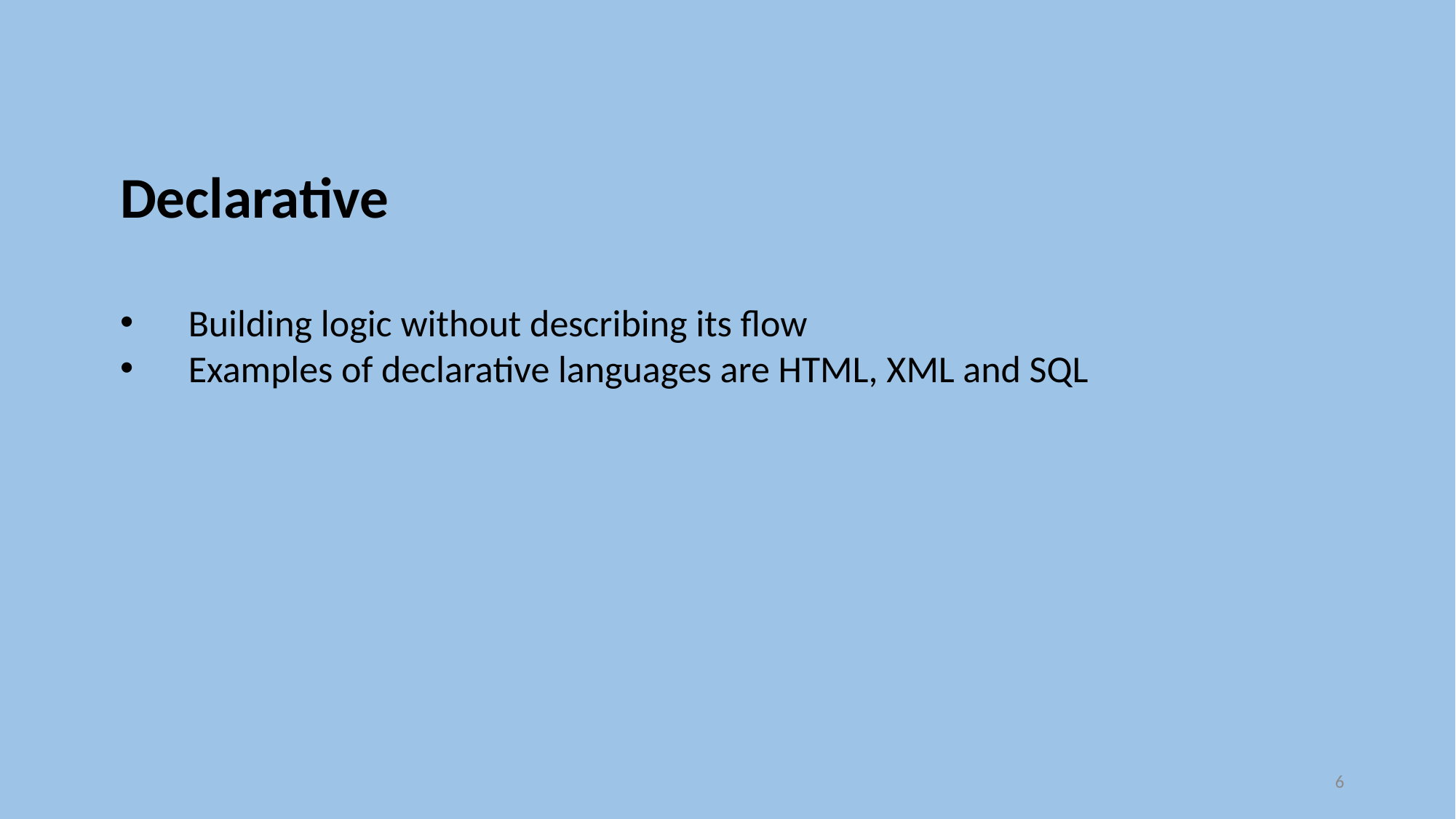

Declarative

Building logic without describing its flow
Examples of declarative languages are HTML, XML and SQL
6